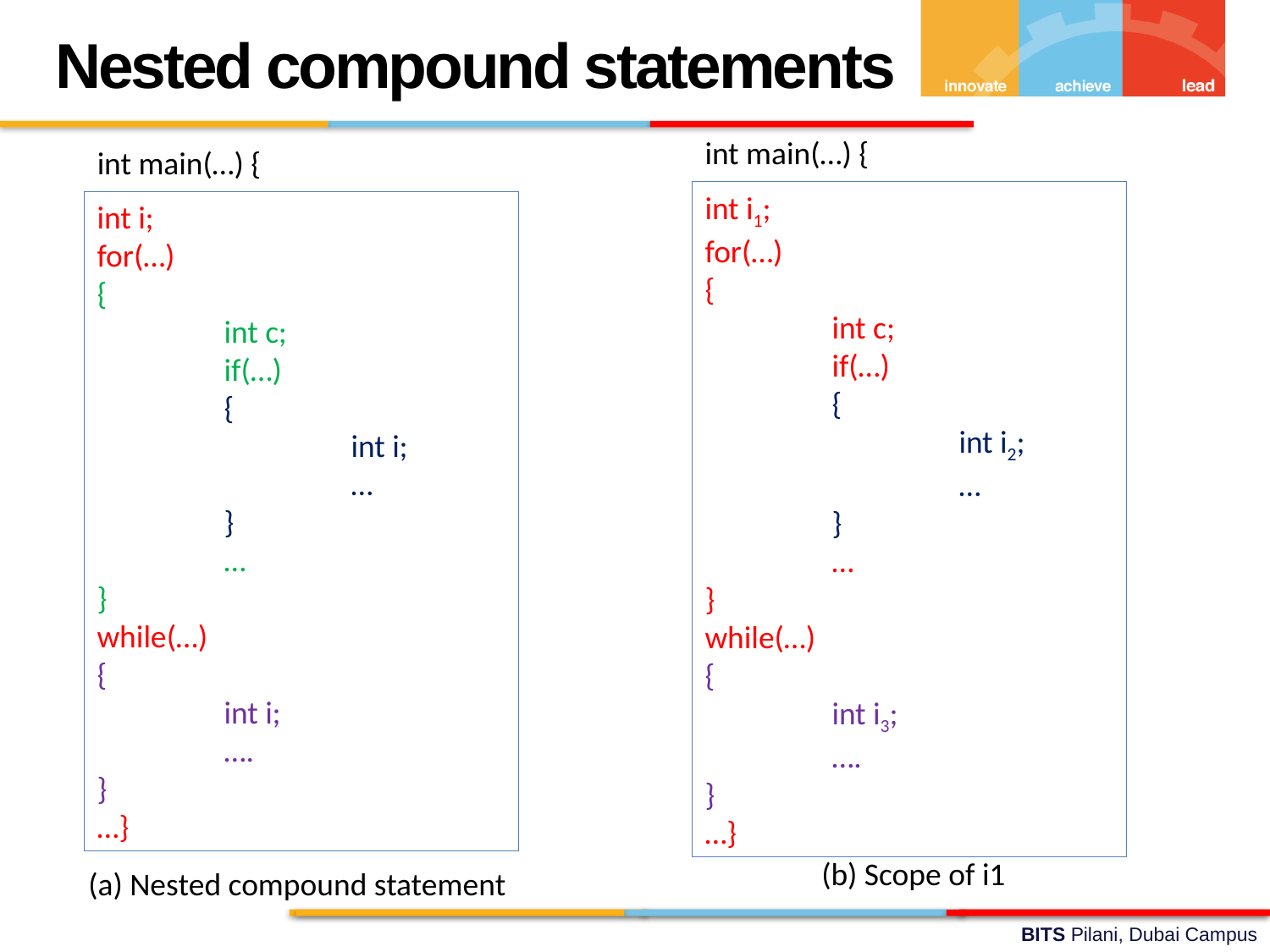

Nested compound statements
int main(…) {

int main(…) {
int i1;
for(…)
{
	int c;
	if(…)
	{
		int i2;
		…
	}
	…
}
while(…)
{
	int i3;
	….
}
…}
int i;
for(…)
{
	int c;
	if(…)
	{
		int i;
		…
	}
	…
}
while(…)
{
	int i;
	….
}
…}
(b) Scope of i1
(a) Nested compound statement